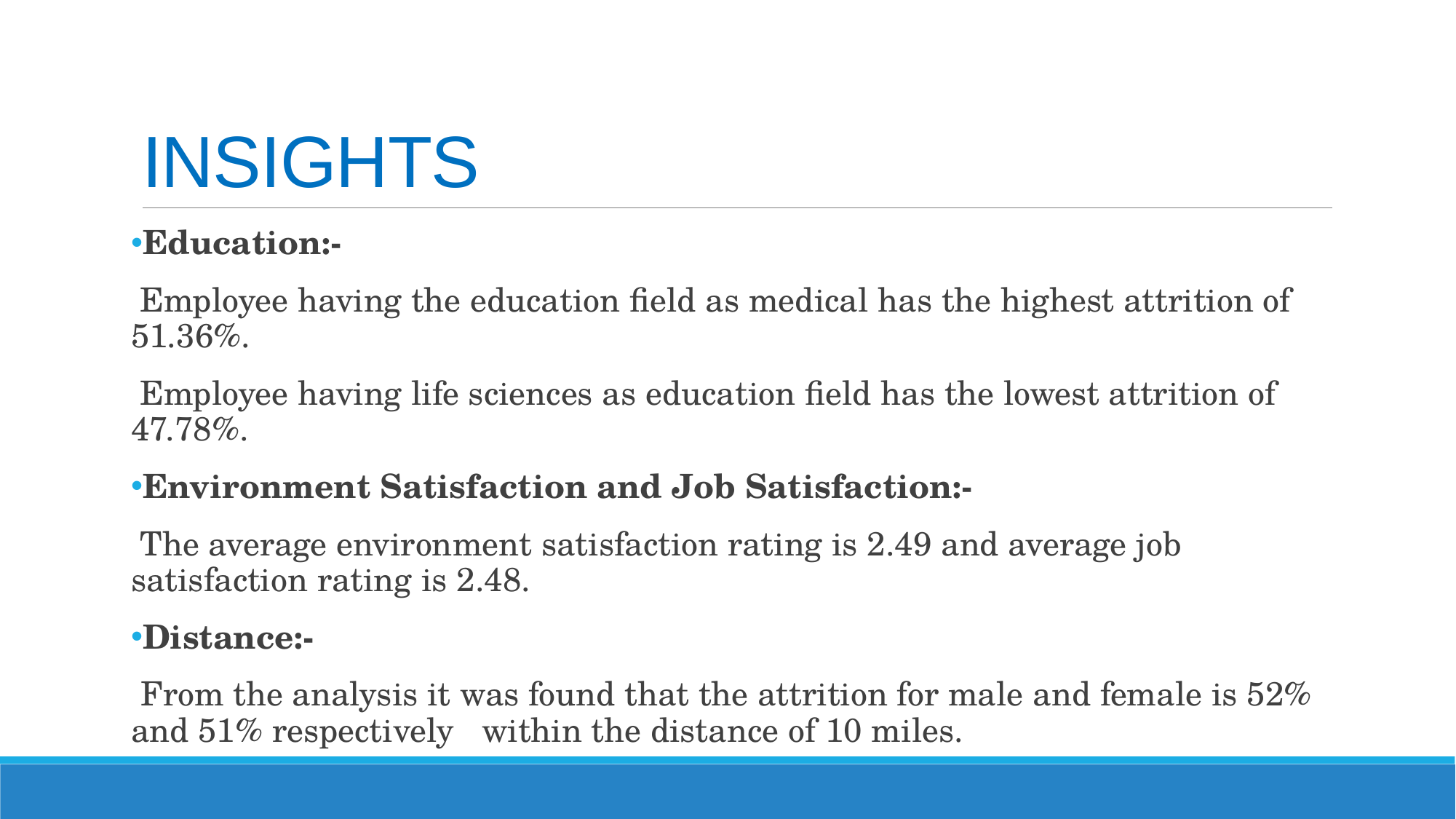

# INSIGHTS
Education:-
 Employee having the education field as medical has the highest attrition of 51.36%.
 Employee having life sciences as education field has the lowest attrition of  47.78%.
Environment Satisfaction and Job Satisfaction:-
 The average environment satisfaction rating is 2.49 and average job satisfaction rating is 2.48.
Distance:-
 From the analysis it was found that the attrition for male and female is 52% and 51% respectively   within the distance of 10 miles.